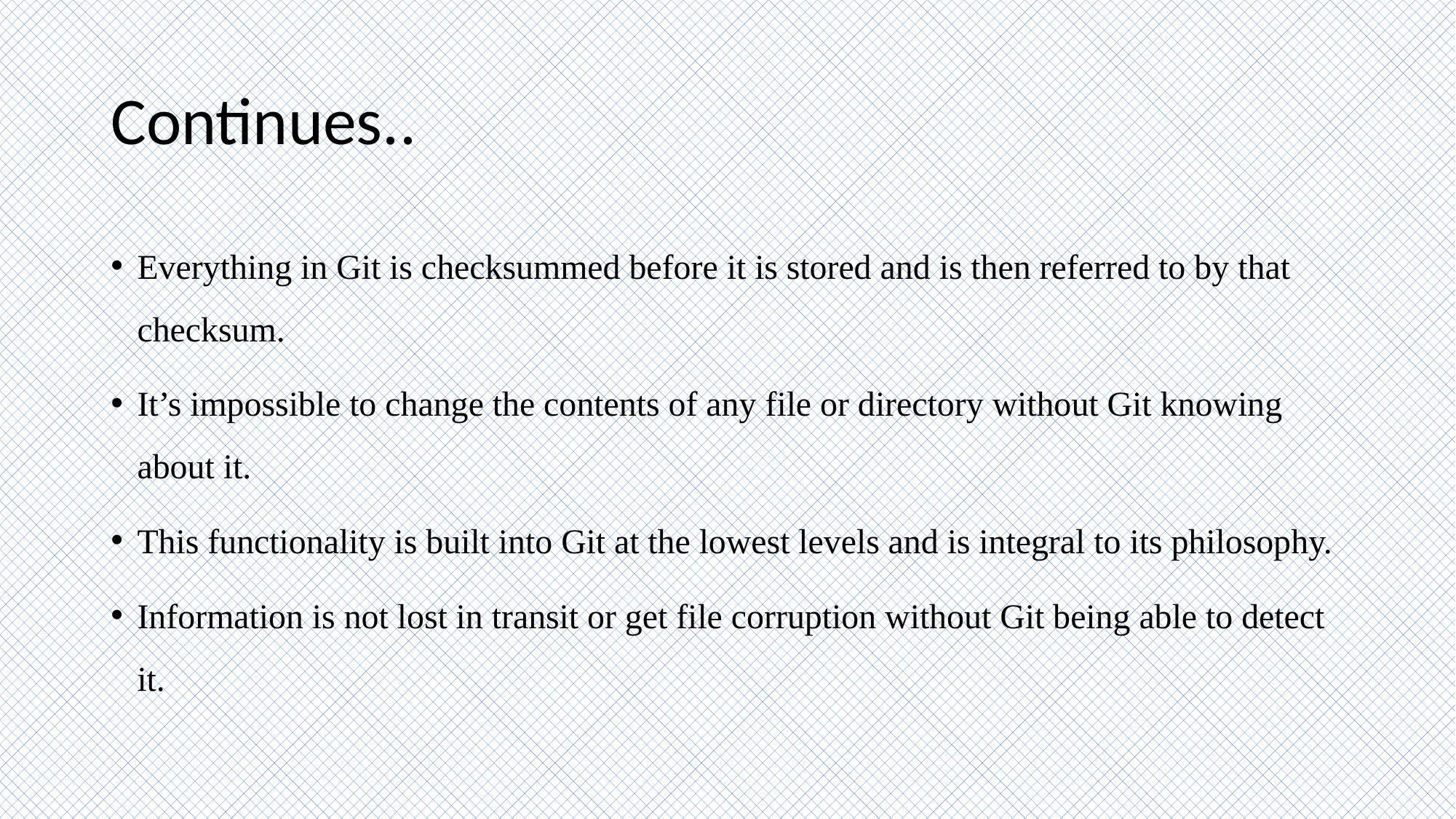

# Continues..
Everything in Git is checksummed before it is stored and is then referred to by that checksum.
It’s impossible to change the contents of any file or directory without Git knowing about it.
This functionality is built into Git at the lowest levels and is integral to its philosophy.
Information is not lost in transit or get file corruption without Git being able to detect it.